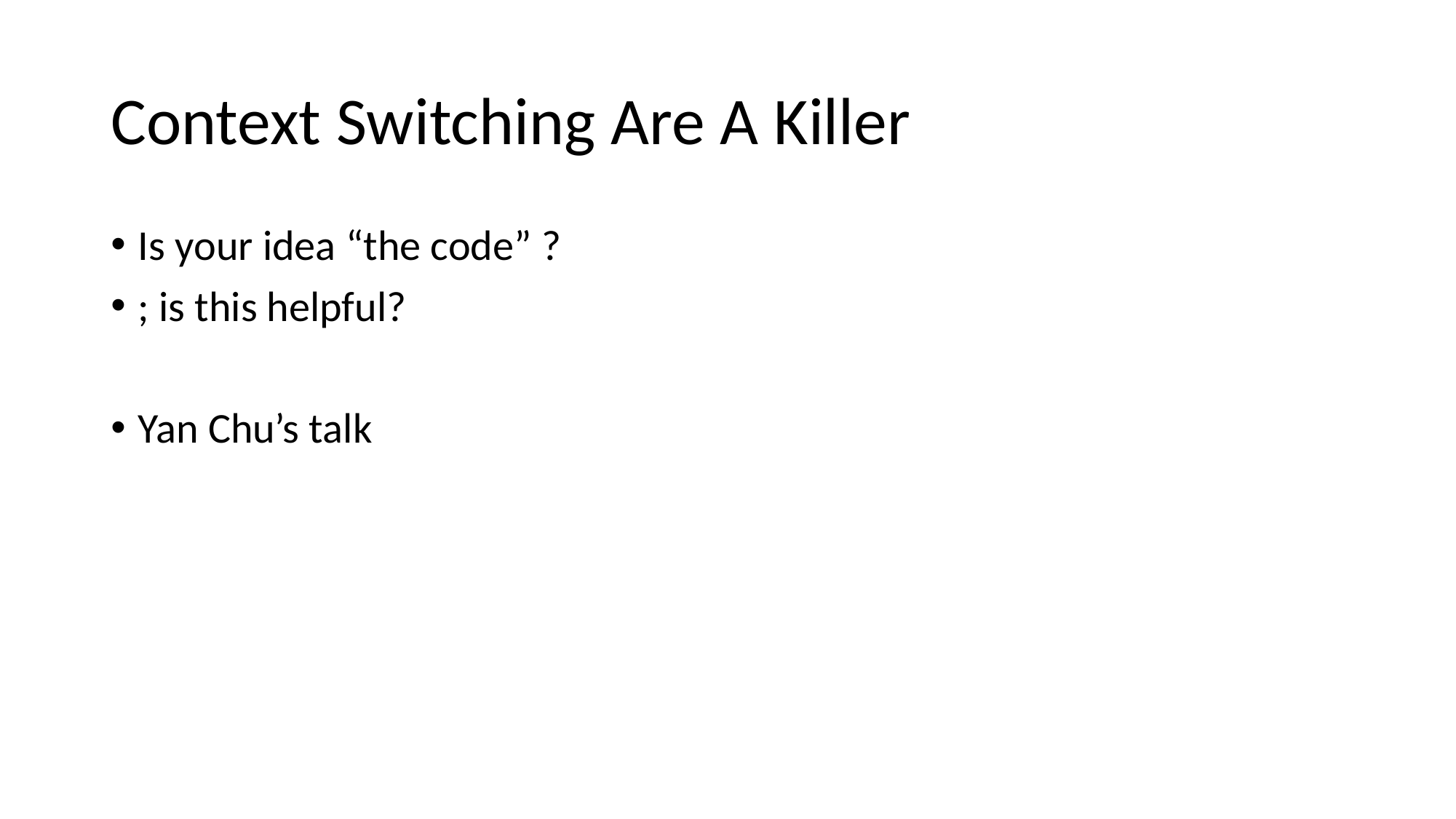

# Context Switching Are A Killer
Is your idea “the code” ?
; is this helpful?

Yan Chu’s talk